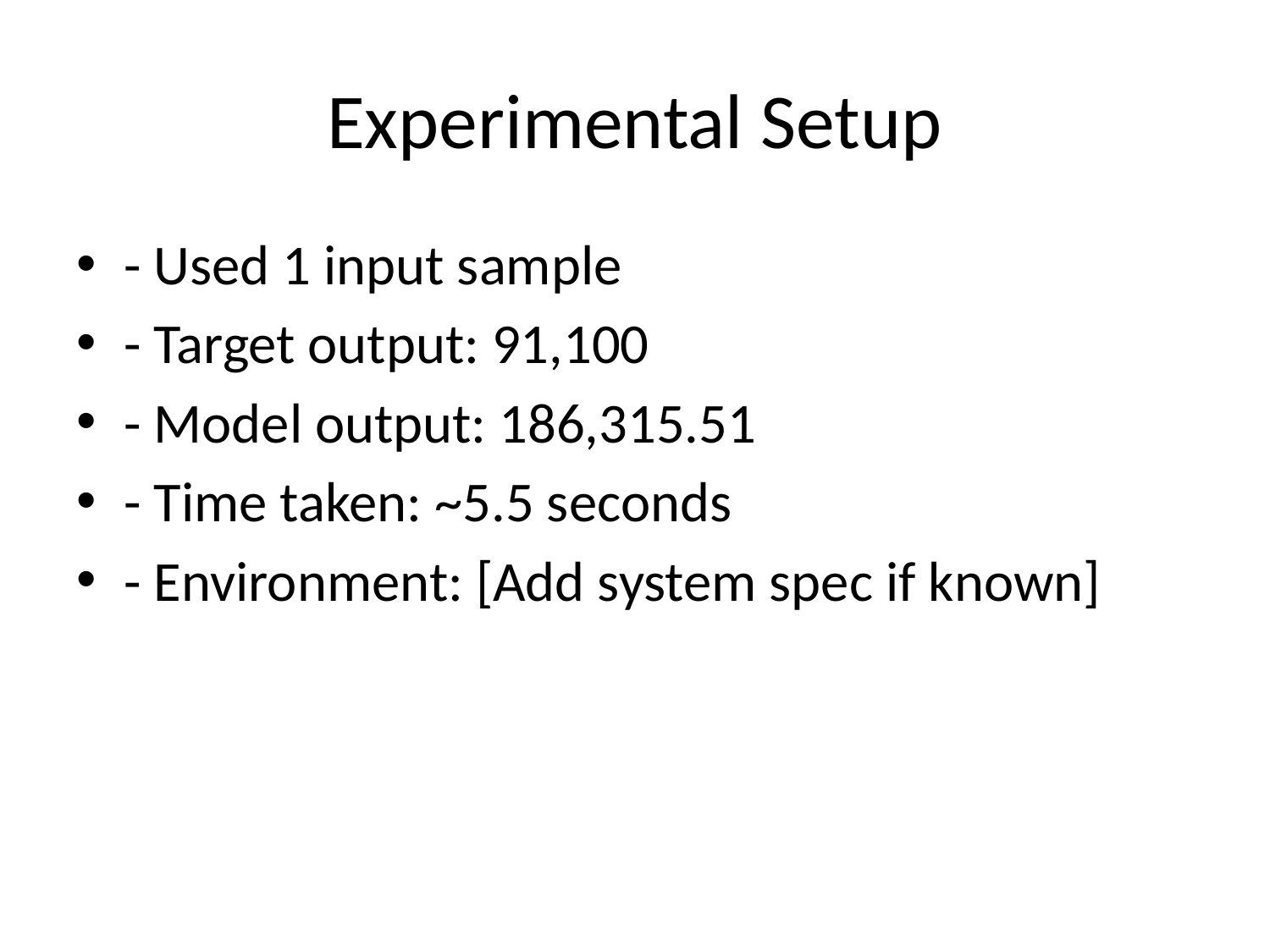

# Experimental Setup
- Used 1 input sample
- Target output: 91,100
- Model output: 186,315.51
- Time taken: ~5.5 seconds
- Environment: [Add system spec if known]